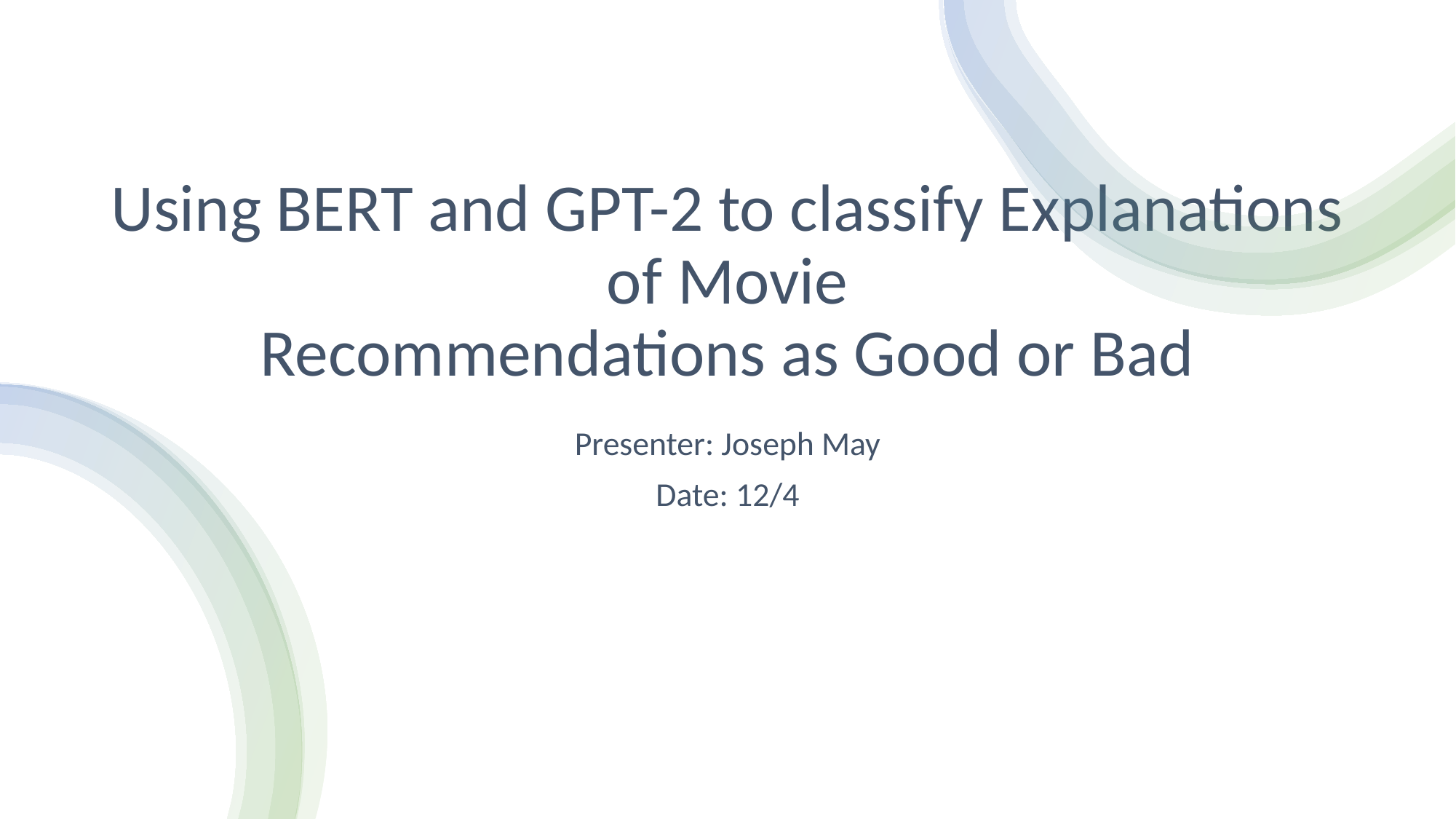

# Using BERT and GPT-2 to classify Explanations of Movie Recommendations as Good or Bad
Presenter: Joseph May
Date: 12/4